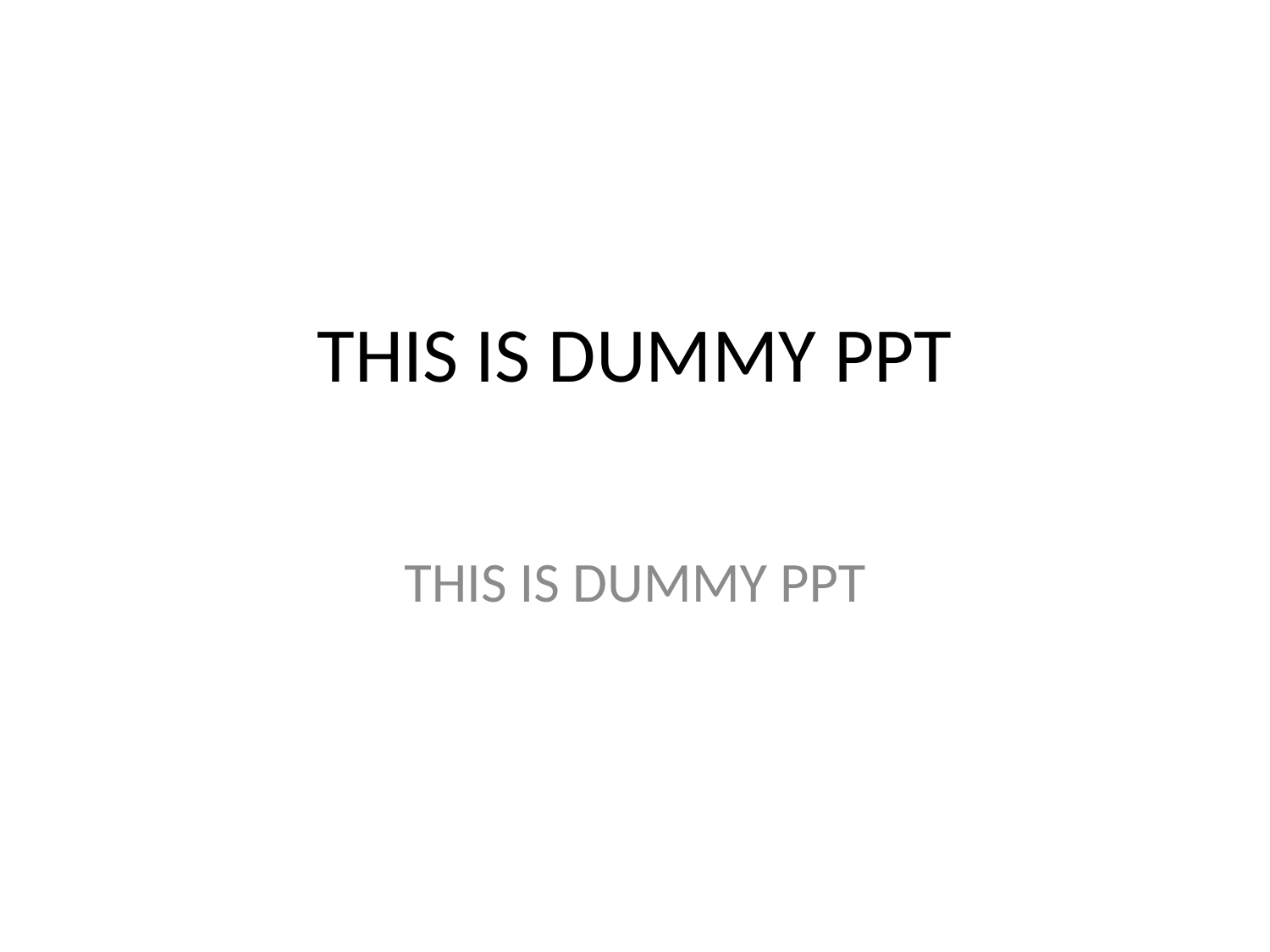

# THIS IS DUMMY PPT
THIS IS DUMMY PPT